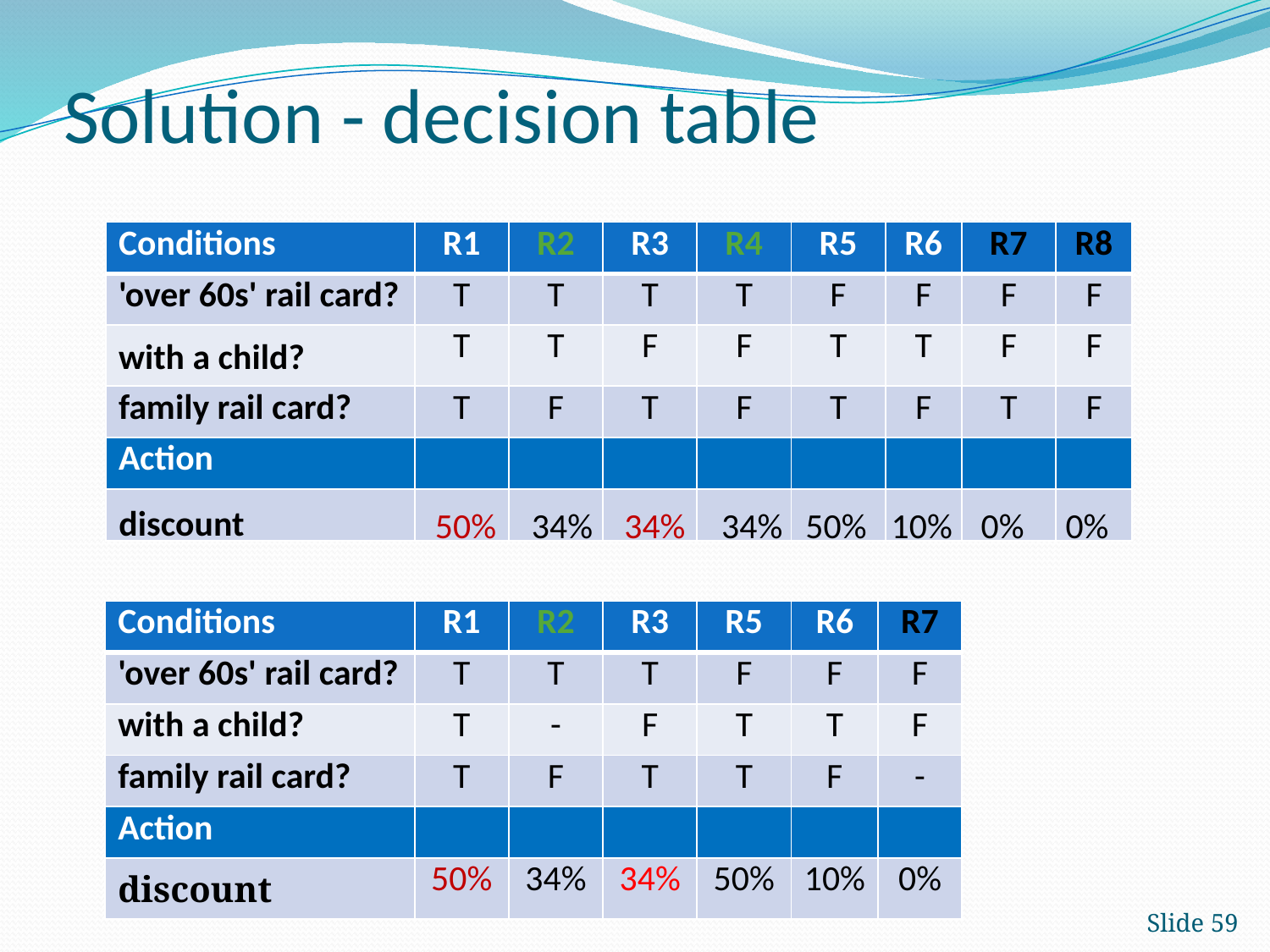

# Solution - decision table
| Conditions | R1 | R2 | R3 | R4 | R5 | R6 | R7 | R8 |
| --- | --- | --- | --- | --- | --- | --- | --- | --- |
| 'over 60s' rail card? | T | T | T | T | F | F | F | F |
| with a child? | T | T | F | F | T | T | F | F |
| family rail card? | T | F | T | F | T | F | T | F |
| Action |  |  |  |  |  |  |  |  |
|  |  |  |  |  |  |  |  |  |
discount
50%
34%
34%
34%
50%
10%
0%
0%
| Conditions | R1 | R2 | R3 | R5 | R6 | R7 |
| --- | --- | --- | --- | --- | --- | --- |
| 'over 60s' rail card? | T | T | T | F | F | F |
| with a child? | T | - | F | T | T | F |
| family rail card? | T | F | T | T | F | - |
| Action |  |  |  |  |  |  |
| discount | 50% | 34% | 34% | 50% | 10% | 0% |
Slide 59